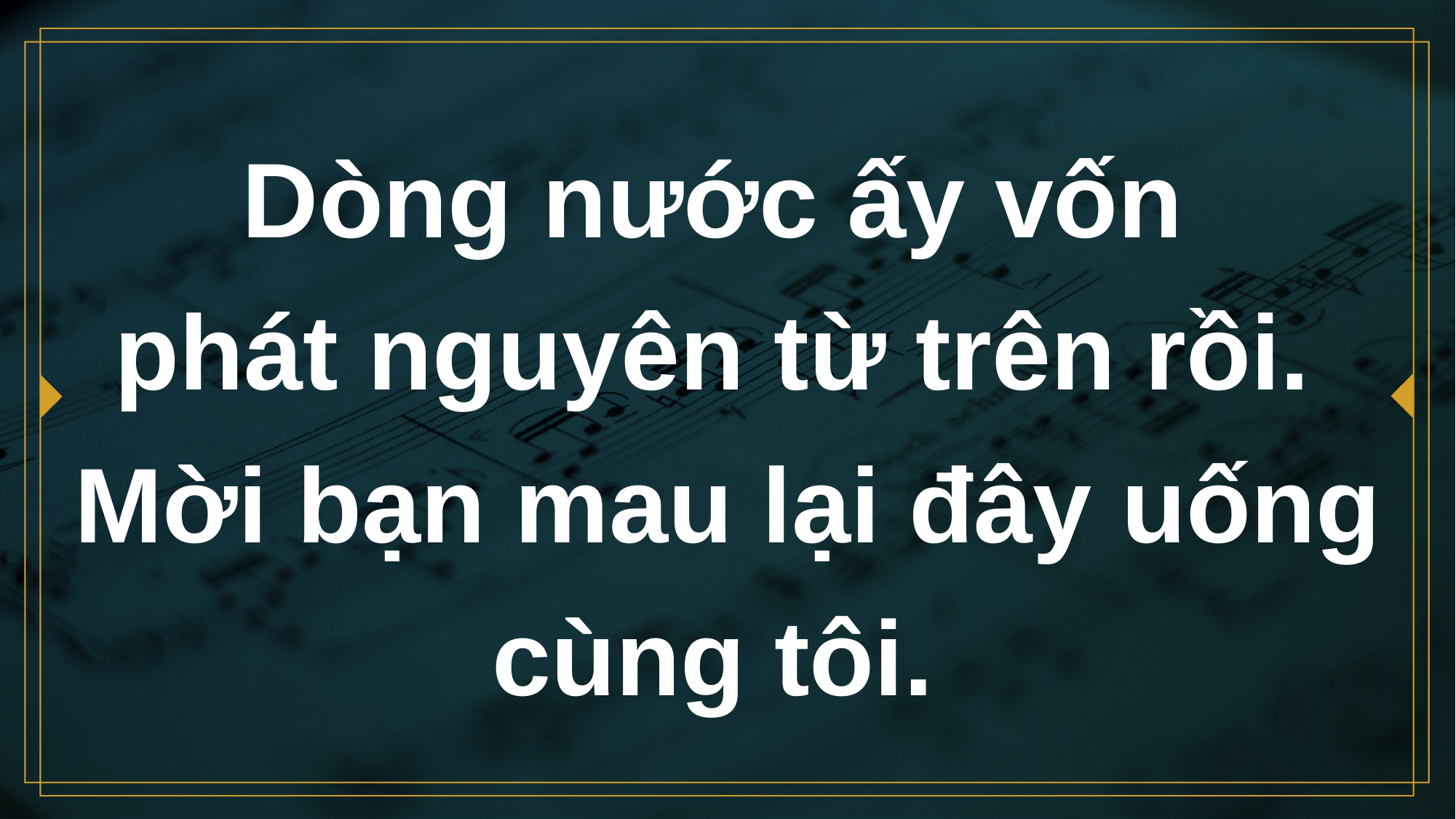

# Dòng nước ấy vốn phát nguyên từ trên rồi.
Mời bạn mau lại đây uống cùng tôi.